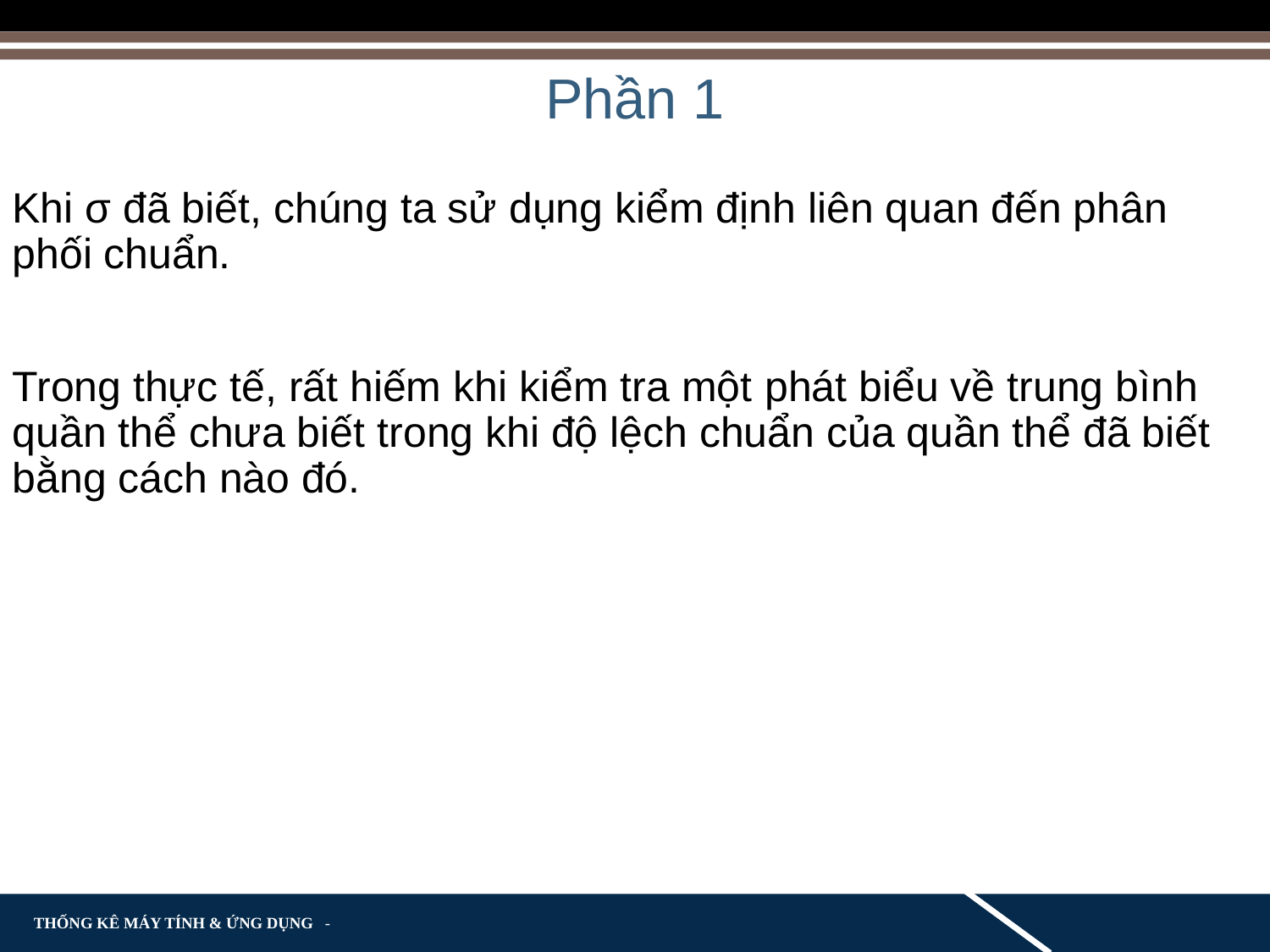

Phần 1
Khi σ đã biết, chúng ta sử dụng kiểm định liên quan đến phân phối chuẩn.

Trong thực tế, rất hiếm khi kiểm tra một phát biểu về trung bình quần thể chưa biết trong khi độ lệch chuẩn của quần thể đã biết bằng cách nào đó.